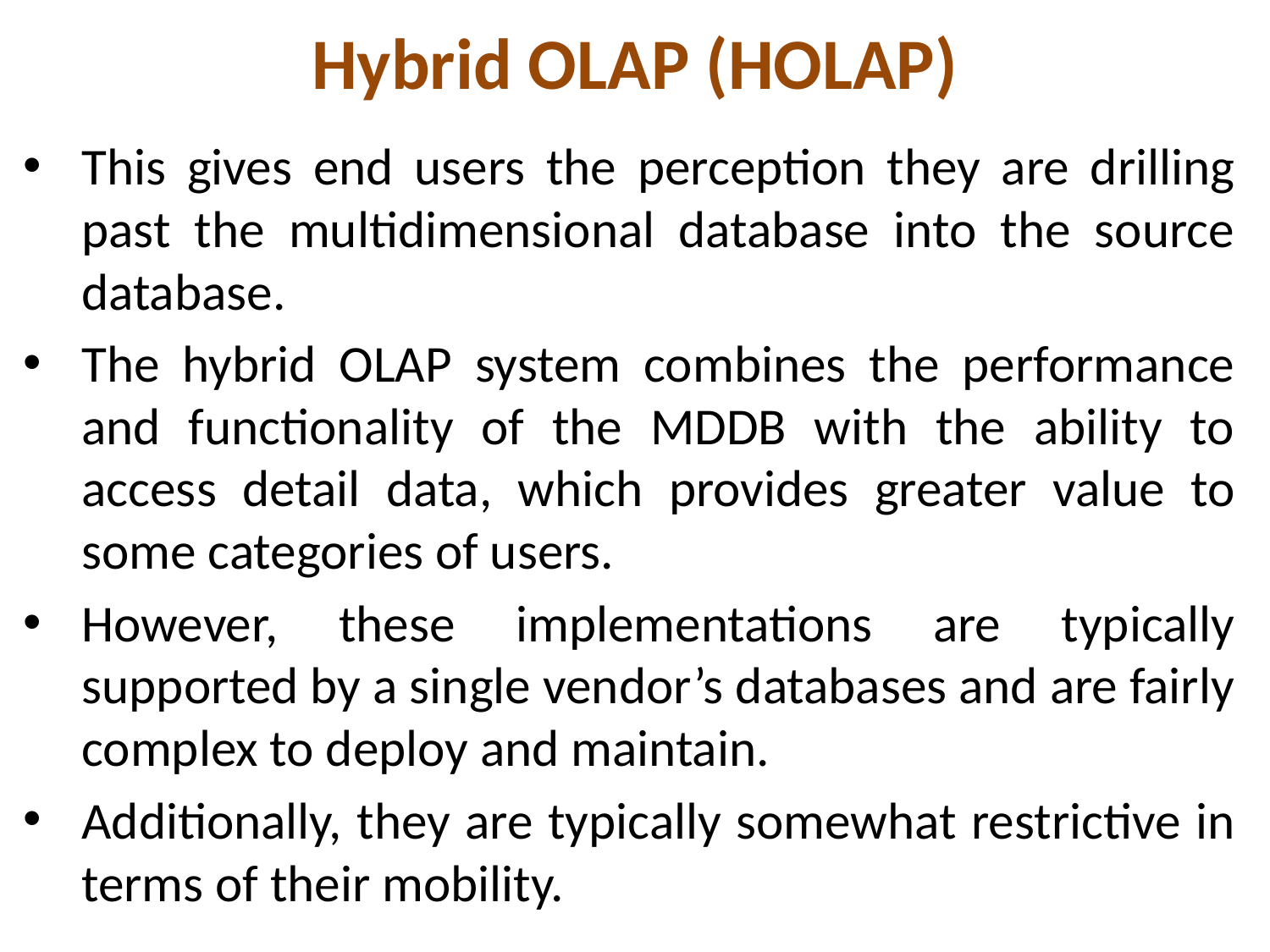

# Hybrid OLAP (HOLAP)
This gives end users the perception they are drilling past the multidimensional database into the source database.
The hybrid OLAP system combines the performance and functionality of the MDDB with the ability to access detail data, which provides greater value to some categories of users.
However, these implementations are typically supported by a single vendor’s databases and are fairly complex to deploy and maintain.
Additionally, they are typically somewhat restrictive in terms of their mobility.